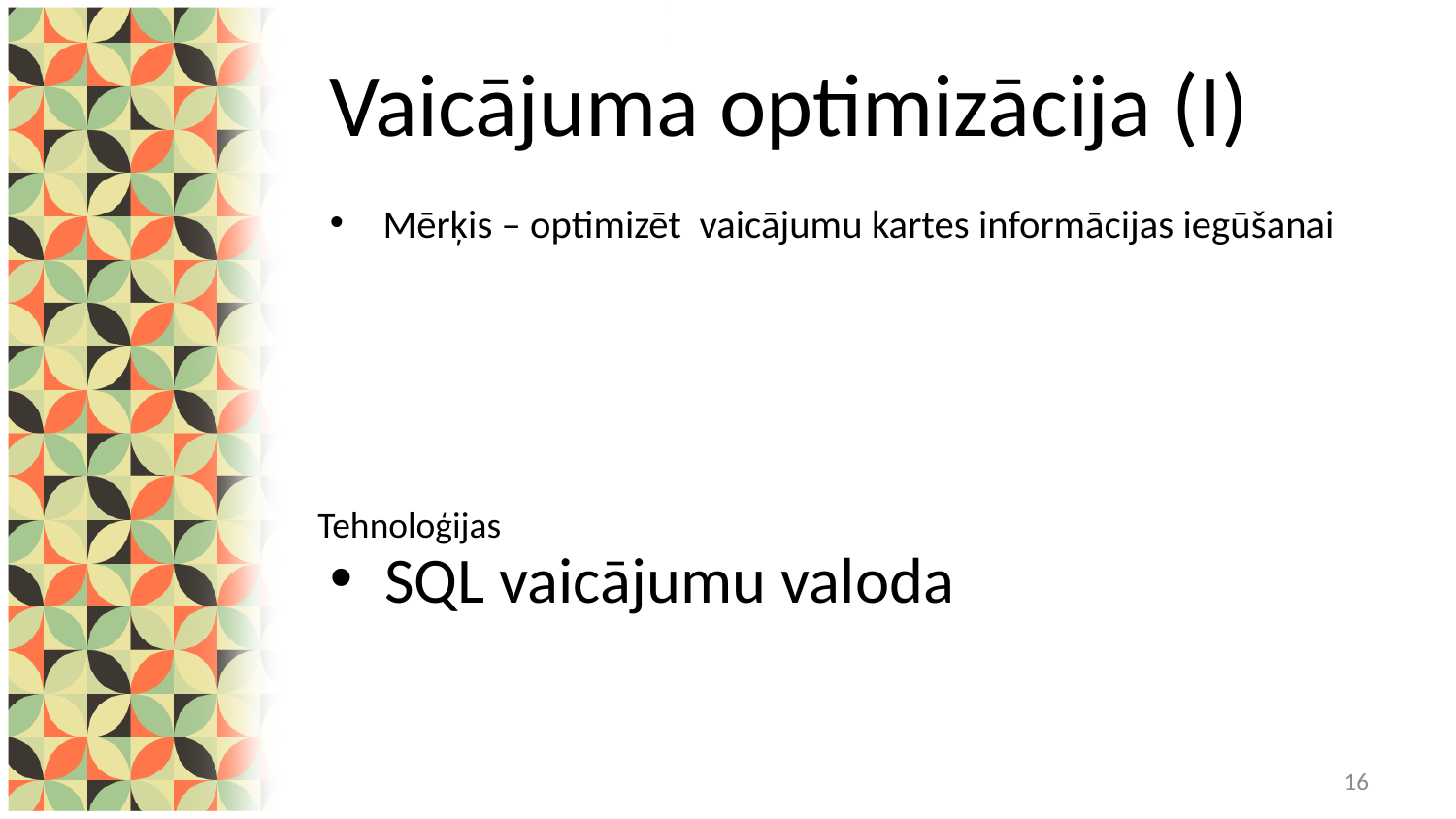

# Vaicājuma optimizācija (I)
Mērķis – optimizēt  vaicājumu kartes informācijas iegūšanai

Tehnoloģijas
SQL vaicājumu valoda
16